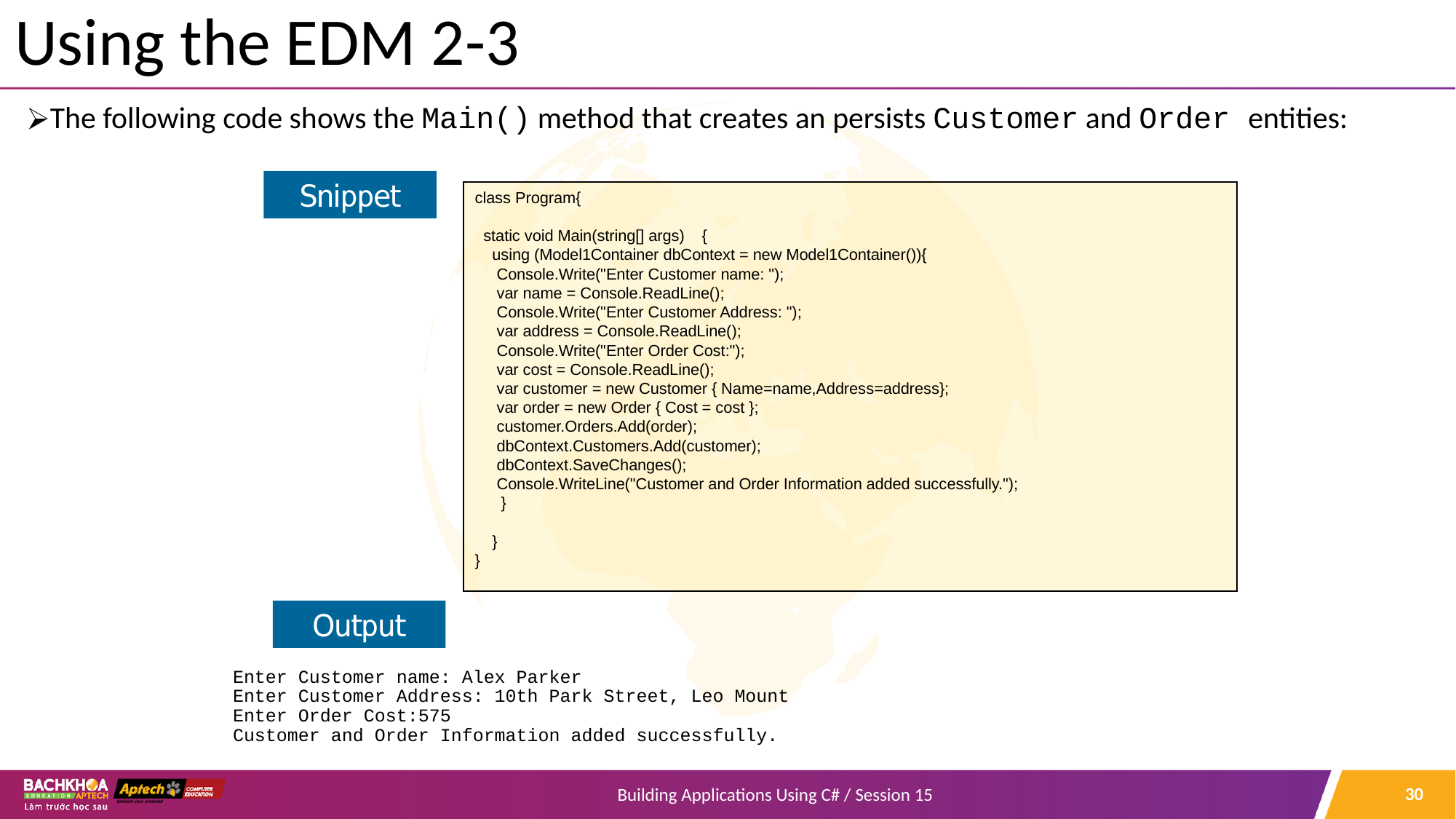

# Using the EDM 2-3
The following code shows the Main() method that creates an persists Customer and Order entities:

		Enter Customer name: Alex Parker
		Enter Customer Address: 10th Park Street, Leo Mount
		Enter Order Cost:575
		Customer and Order Information added successfully.

Snippet
class Program{

  static void Main(string[] args)    {
    using (Model1Container dbContext = new Model1Container()){
     Console.Write("Enter Customer name: ");
     var name = Console.ReadLine();
     Console.Write("Enter Customer Address: ");
     var address = Console.ReadLine();
     Console.Write("Enter Order Cost:");
     var cost = Console.ReadLine();
     var customer = new Customer { Name=name,Address=address};
     var order = new Order { Cost = cost };
     customer.Orders.Add(order);
     dbContext.Customers.Add(customer);
     dbContext.SaveChanges();
     Console.WriteLine("Customer and Order Information added successfully.");
      }

    }
}
Output
30
Building Applications Using C# / Session 15